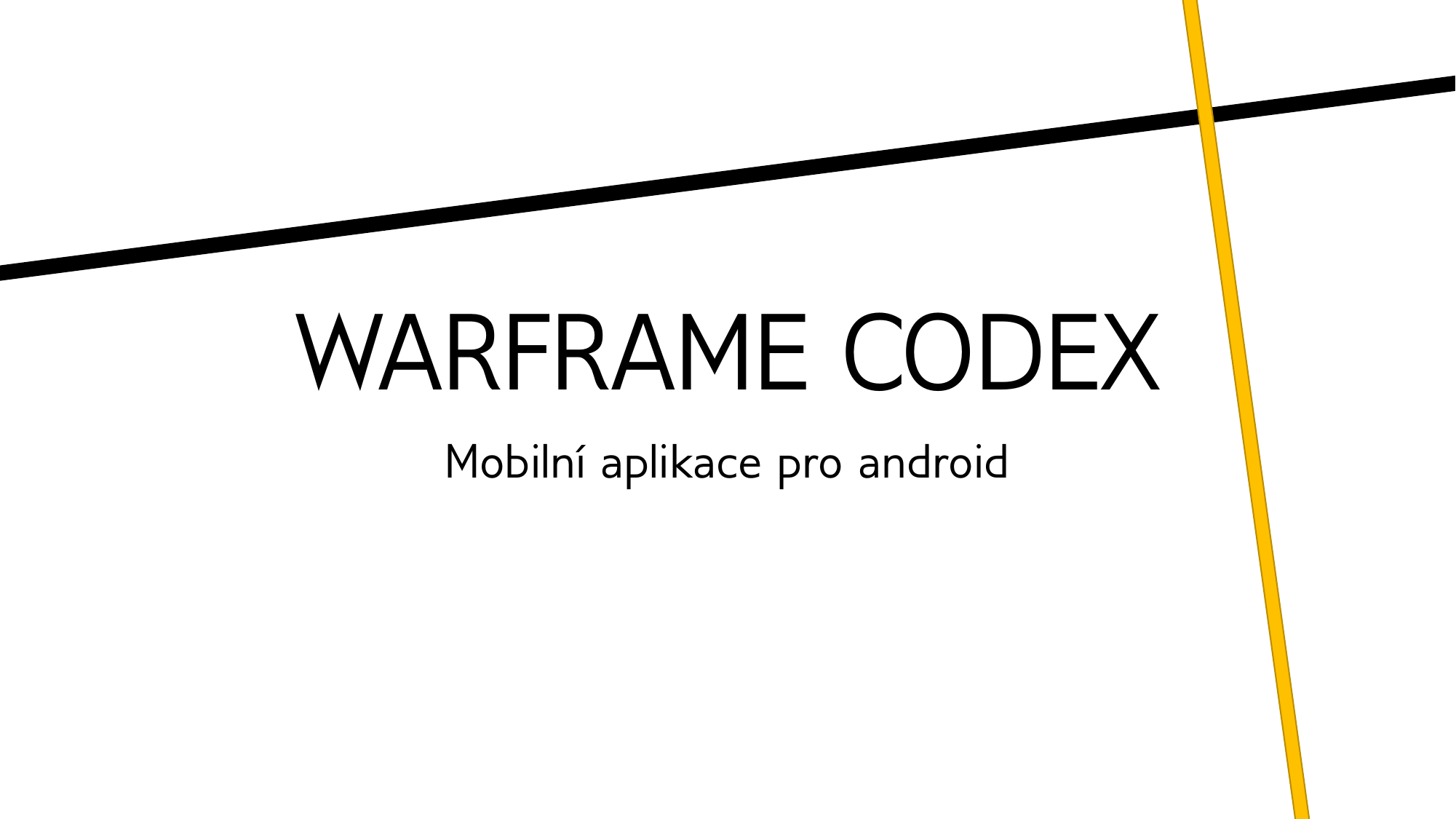

# WARFRAME CODEX

Mobilní aplikace pro android